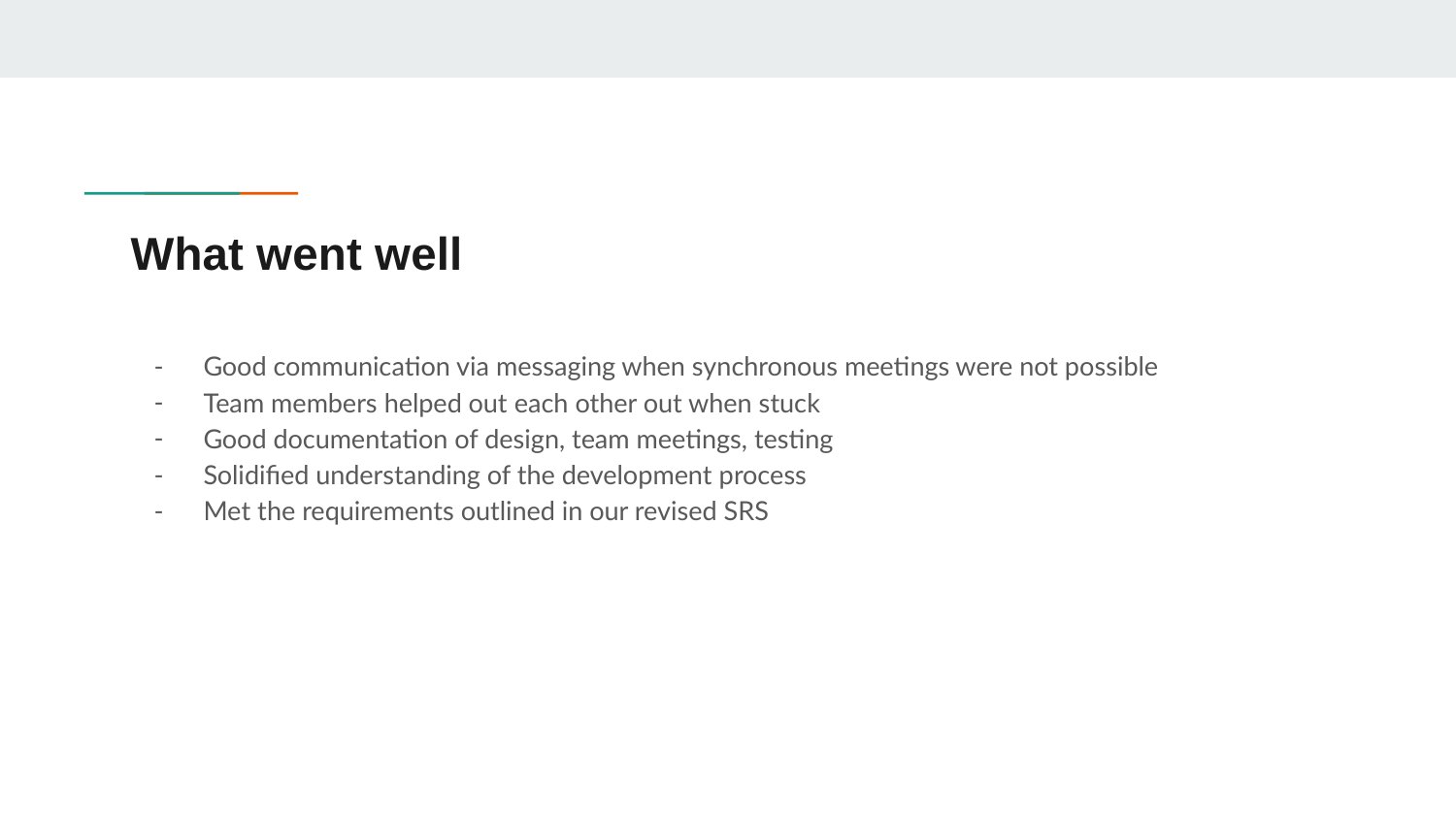

# What went well
Good communication via messaging when synchronous meetings were not possible
Team members helped out each other out when stuck
Good documentation of design, team meetings, testing
Solidified understanding of the development process
Met the requirements outlined in our revised SRS